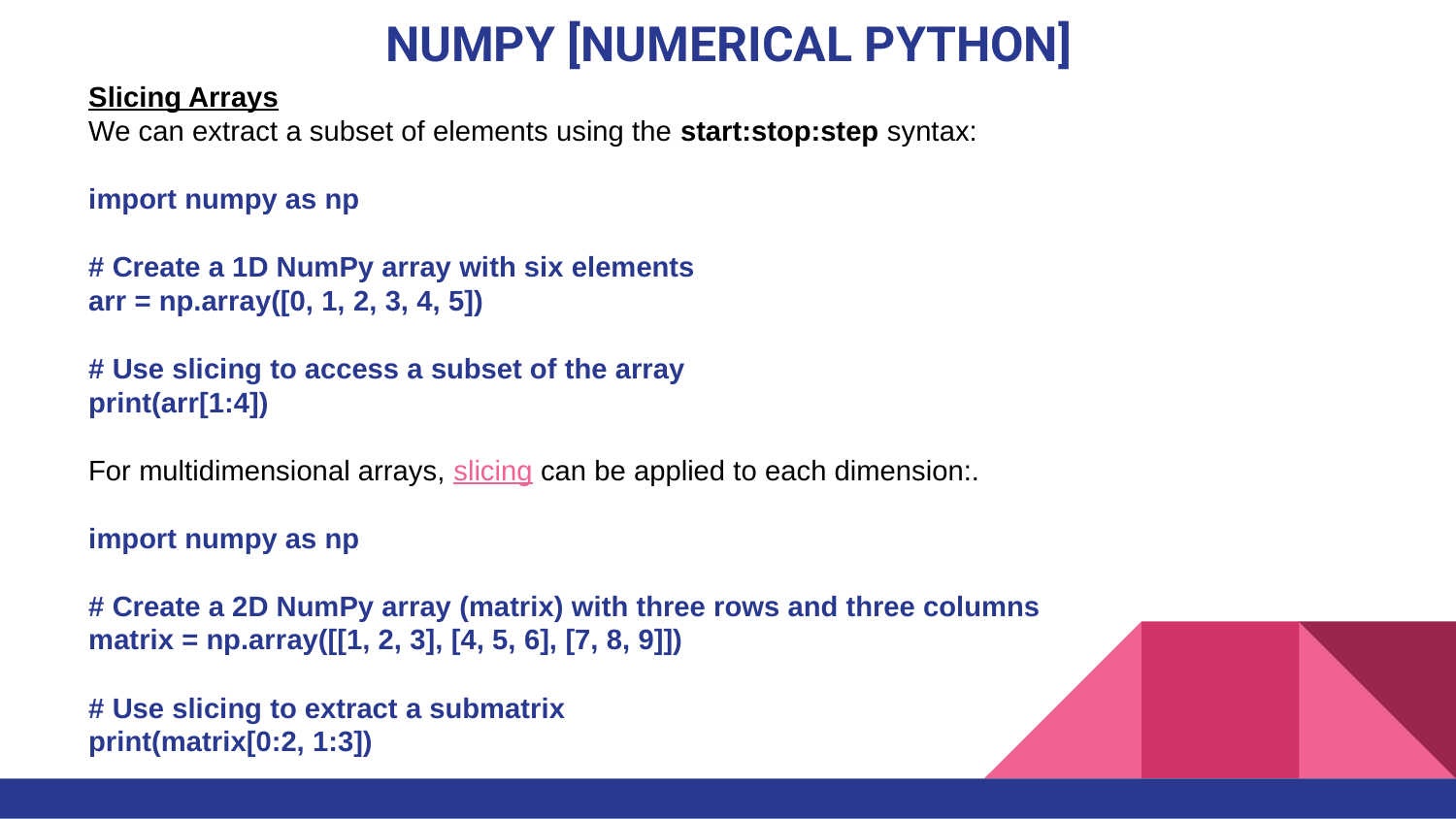

# NUMPY [NUMERICAL PYTHON]
Slicing Arrays
We can extract a subset of elements using the start:stop:step syntax:

import numpy as np

# Create a 1D NumPy array with six elements
arr = np.array([0, 1, 2, 3, 4, 5])

# Use slicing to access a subset of the array
print(arr[1:4])

For multidimensional arrays, slicing can be applied to each dimension:.

import numpy as np

# Create a 2D NumPy array (matrix) with three rows and three columns
matrix = np.array([[1, 2, 3], [4, 5, 6], [7, 8, 9]])

# Use slicing to extract a submatrix
print(matrix[0:2, 1:3])